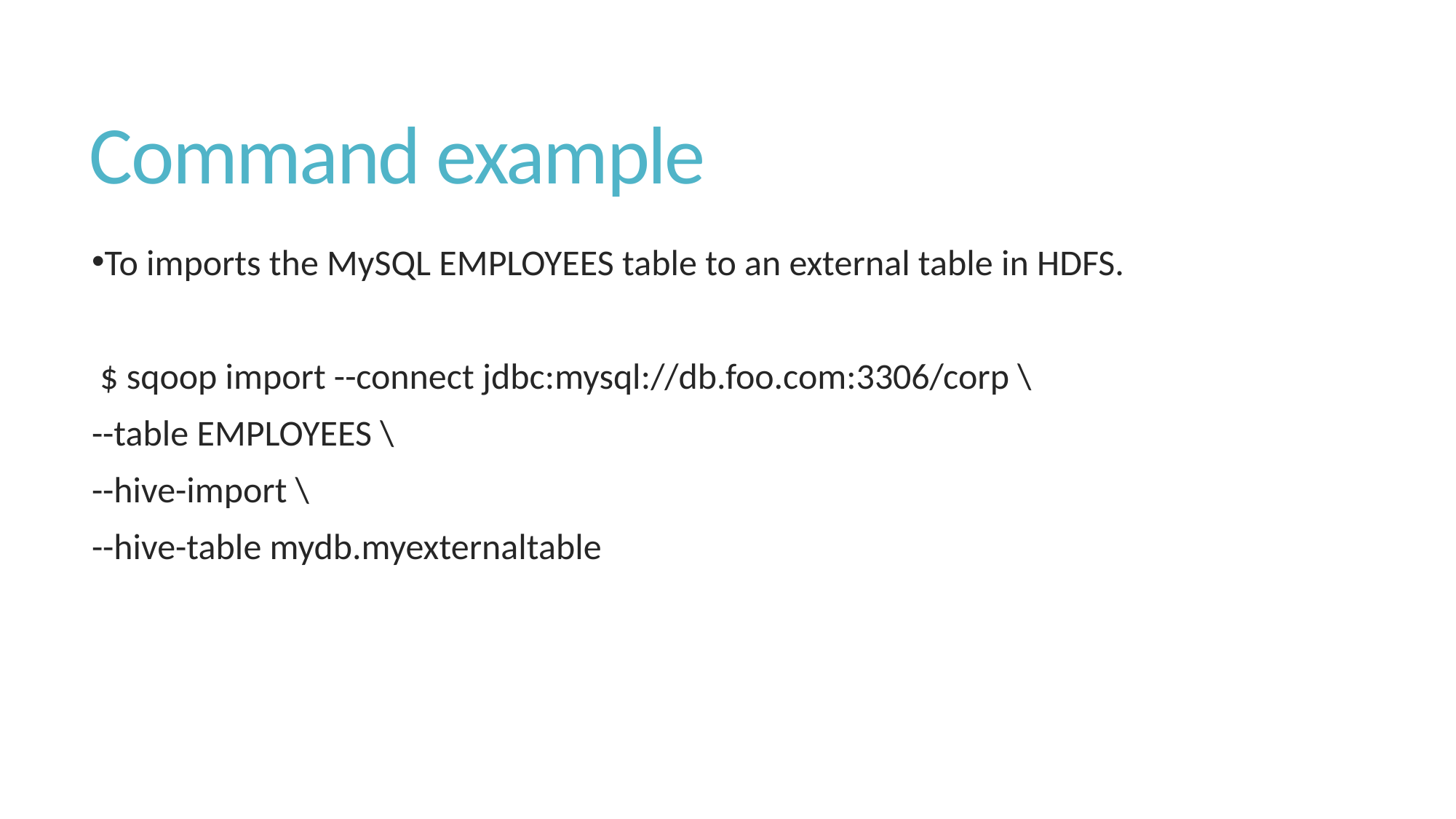

# Command example
To imports the MySQL EMPLOYEES table to an external table in HDFS.

 $ sqoop import --connect jdbc:mysql://db.foo.com:3306/corp \
--table EMPLOYEES \
--hive-import \
--hive-table mydb.myexternaltable